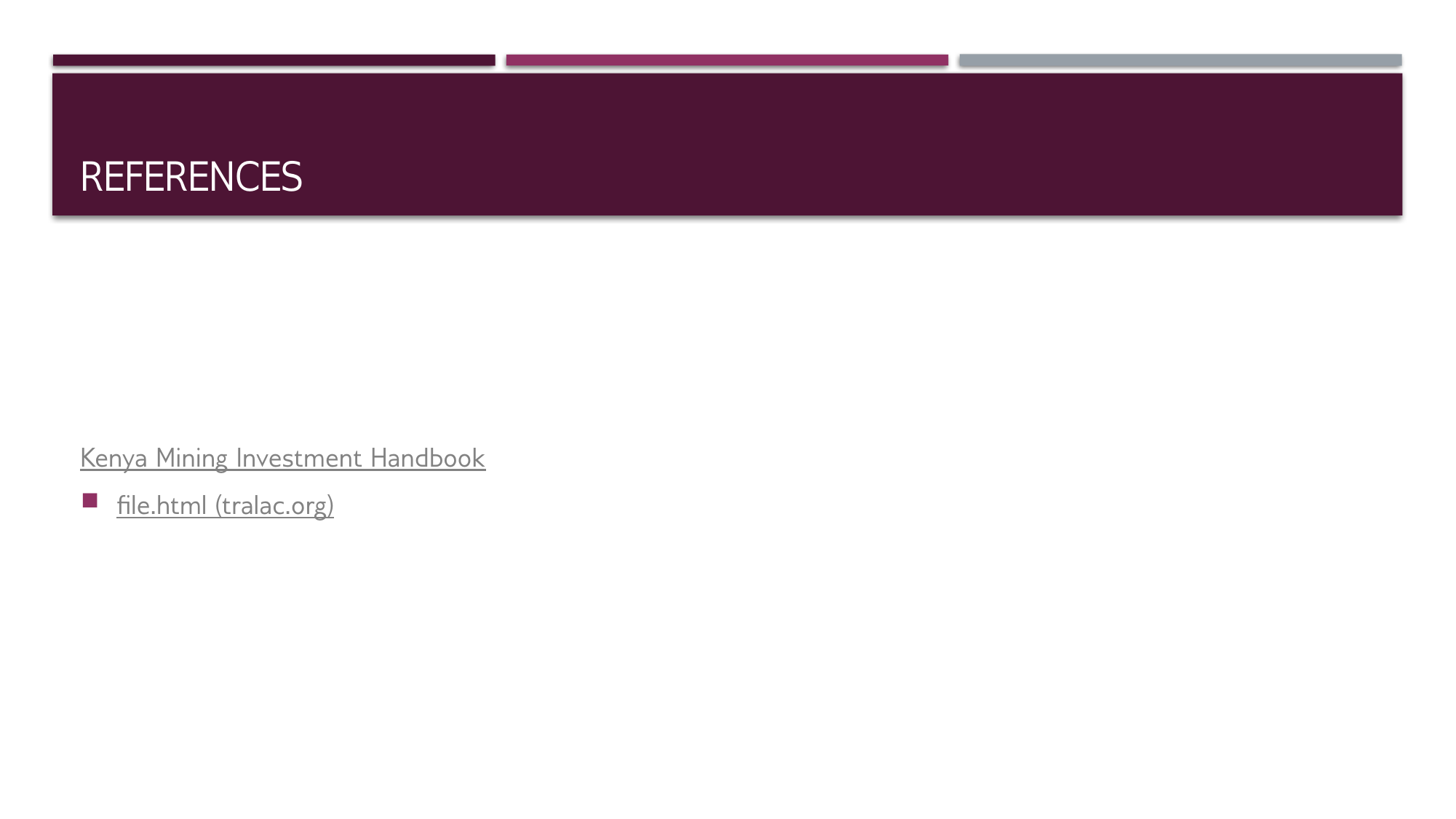

# references
Kenya Mining Investment Handbook
file.html (tralac.org)